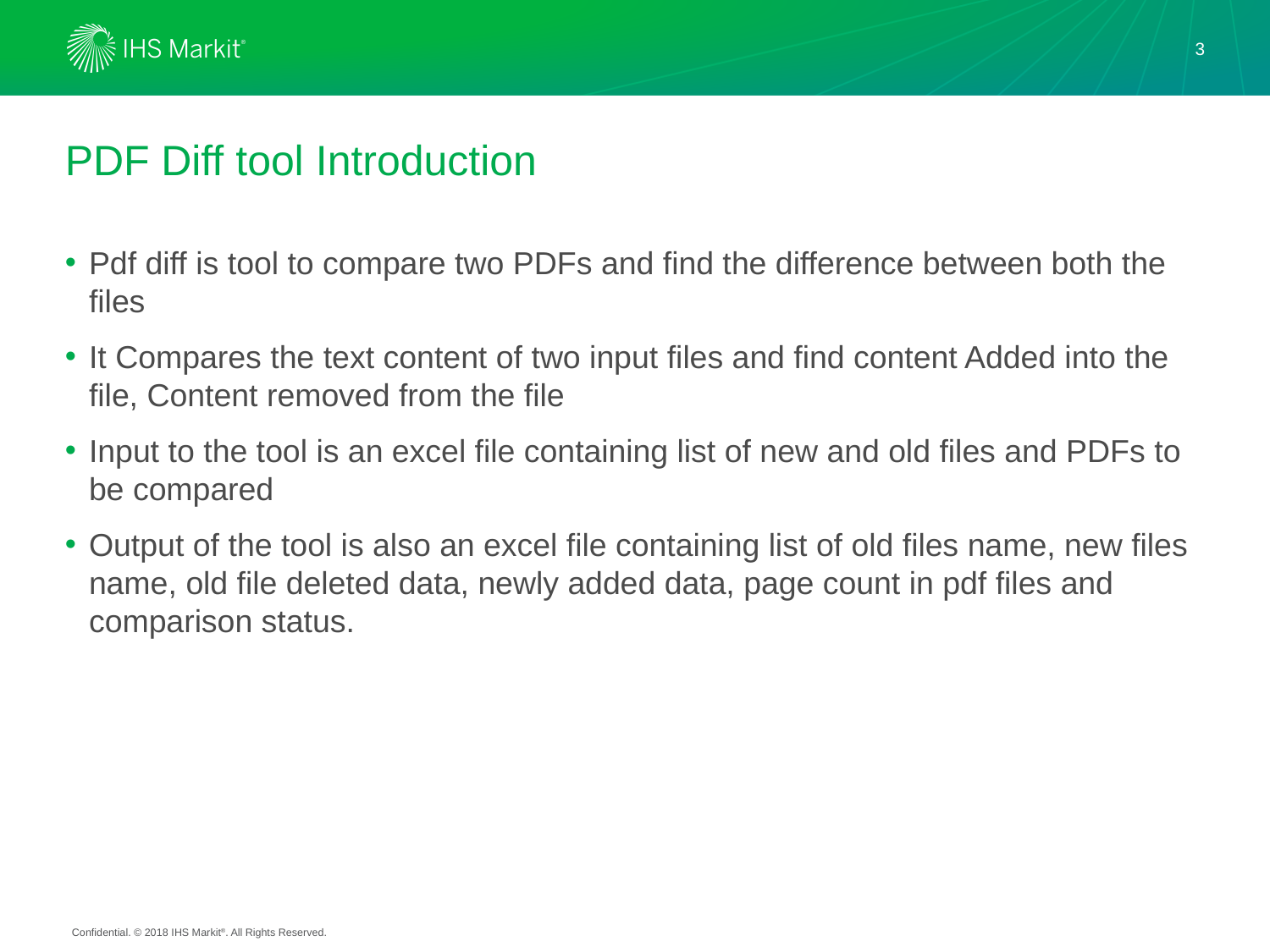

3
# PDF Diff tool Introduction
Pdf diff is tool to compare two PDFs and find the difference between both the files
It Compares the text content of two input files and find content Added into the file, Content removed from the file
Input to the tool is an excel file containing list of new and old files and PDFs to be compared
Output of the tool is also an excel file containing list of old files name, new files name, old file deleted data, newly added data, page count in pdf files and comparison status.